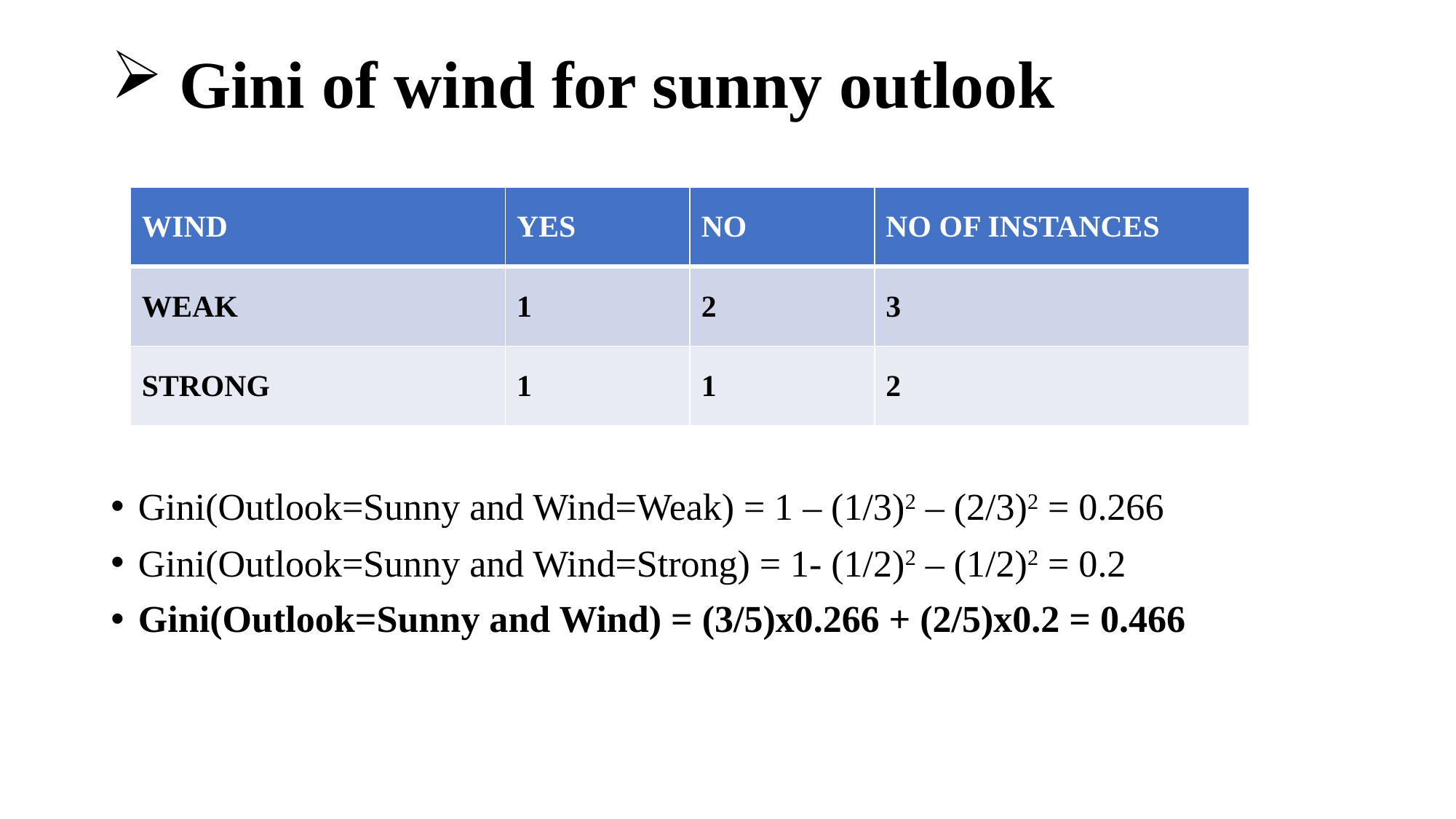

# Gini of wind for sunny outlook

| WIND | YES | NO | NO OF INSTANCES |
| --- | --- | --- | --- |
| WEAK | 1 | 2 | 3 |
| STRONG | 1 | 1 | 2 |
Gini(Outlook=Sunny and Wind=Weak) = 1 – (1/3)2 – (2/3)2 = 0.266
Gini(Outlook=Sunny and Wind=Strong) = 1- (1/2)2 – (1/2)2 = 0.2
Gini(Outlook=Sunny and Wind) = (3/5)x0.266 + (2/5)x0.2 = 0.466